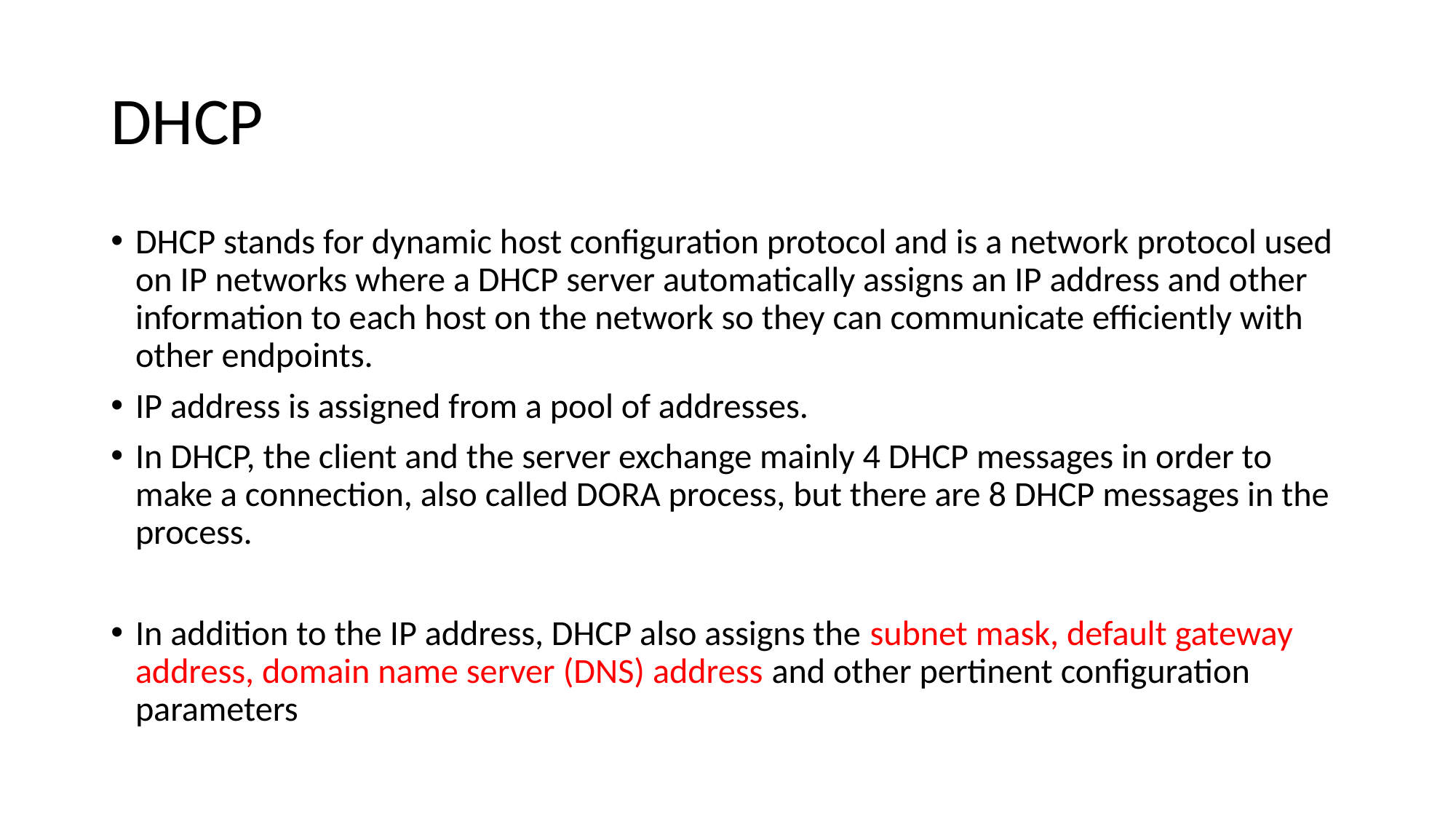

# DHCP
DHCP stands for dynamic host configuration protocol and is a network protocol used on IP networks where a DHCP server automatically assigns an IP address and other information to each host on the network so they can communicate efficiently with other endpoints.
IP address is assigned from a pool of addresses.
In DHCP, the client and the server exchange mainly 4 DHCP messages in order to make a connection, also called DORA process, but there are 8 DHCP messages in the process.

In addition to the IP address, DHCP also assigns the subnet mask, default gateway address, domain name server (DNS) address and other pertinent configuration parameters